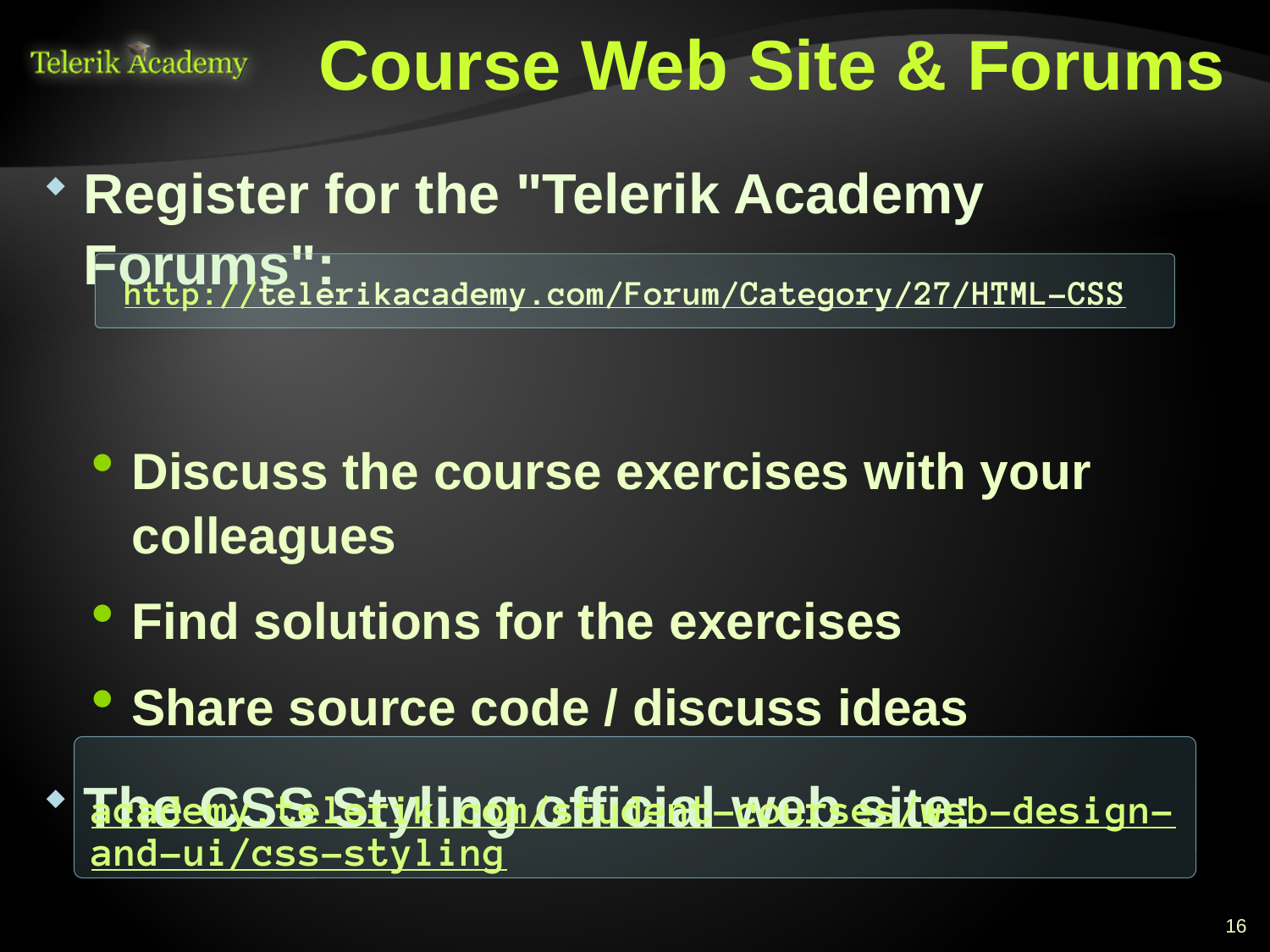

# Course Web Site & Forums
Register for the "Telerik Academy Forums":

Discuss the course exercises with your colleagues
Find solutions for the exercises
Share source code / discuss ideas
The CSS Styling official web site:

http://telerikacademy.com/Forum/Category/27/HTML-CSS
academy.telerik.com/student-courses/web-design-and-ui/css-styling
16